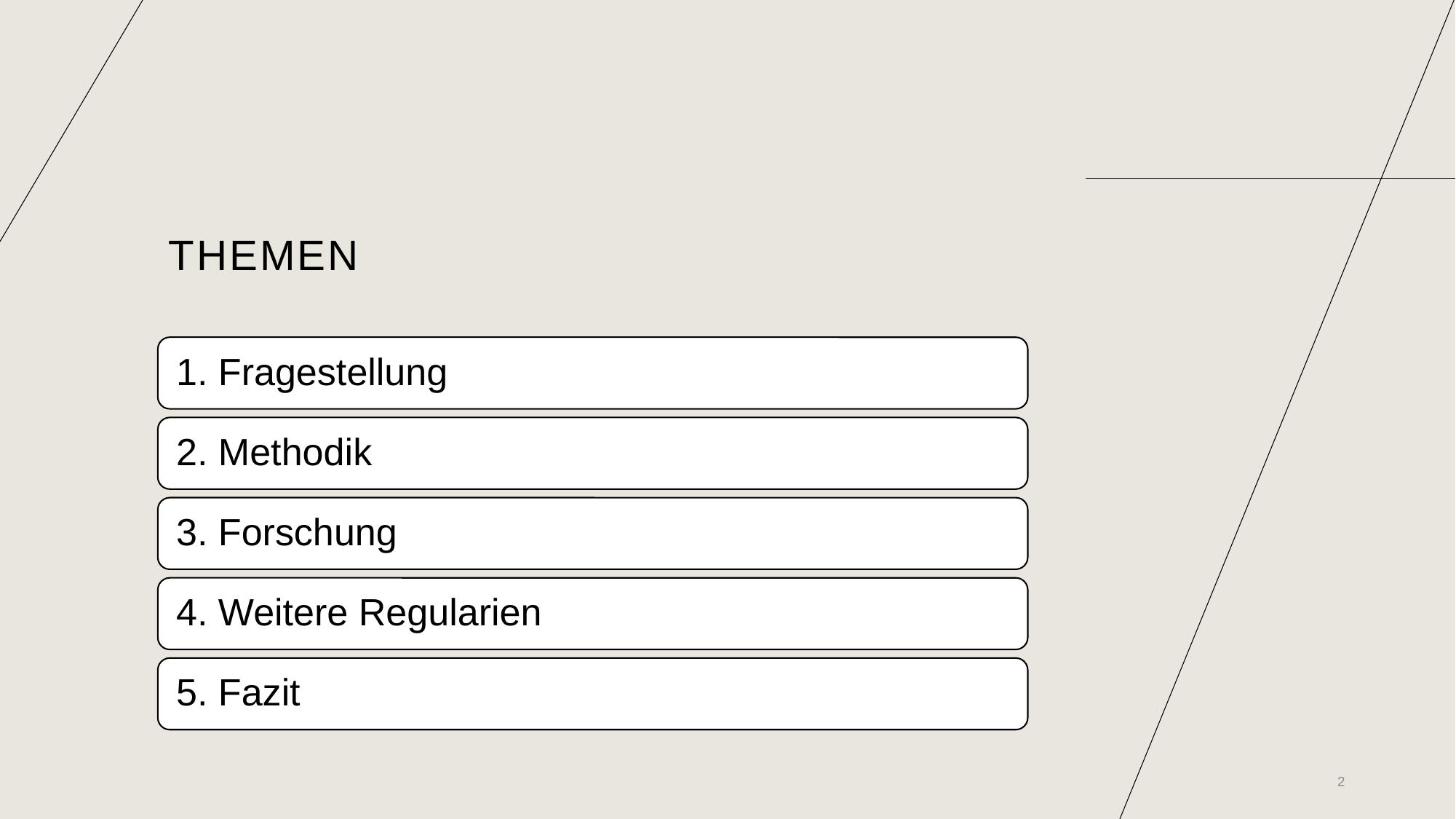

# Themen
1. Fragestellung
2. Methodik
3. Forschung
4. Weitere Regularien
5. Fazit
2